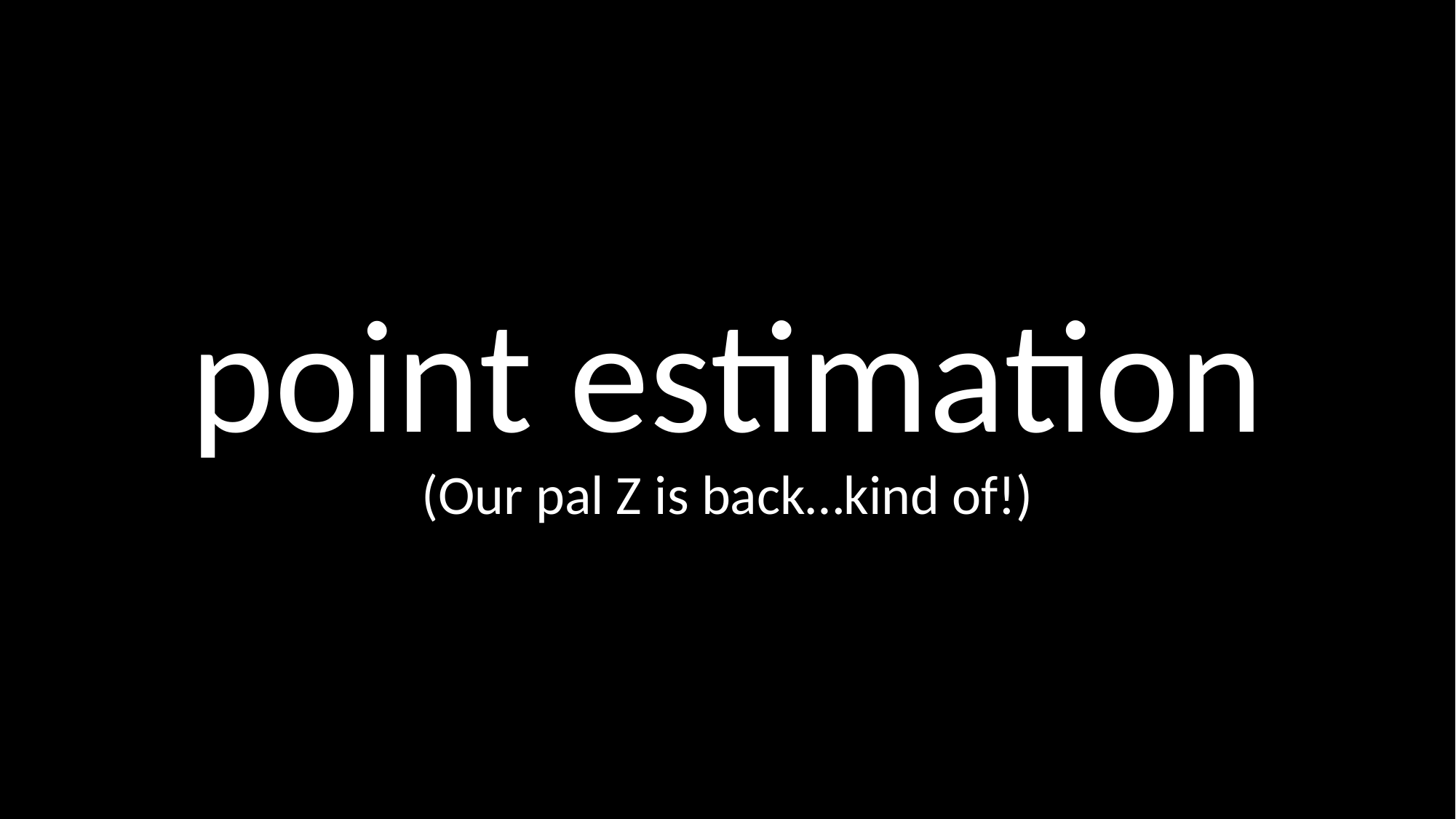

# point estimation (Our pal Z is back…kind of!)